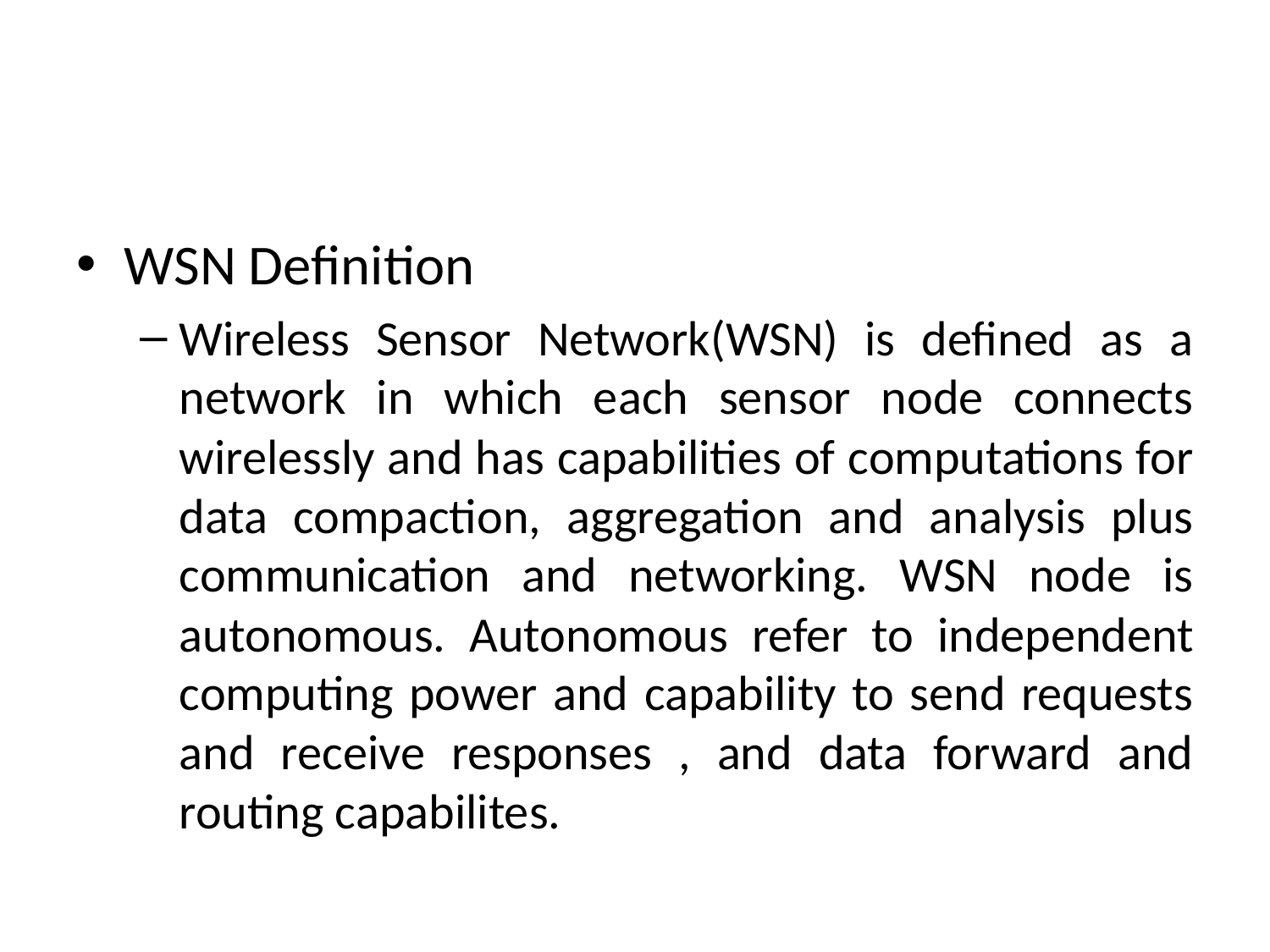

#
WSN Definition
Wireless Sensor Network(WSN) is defined as a network in which each sensor node connects wirelessly and has capabilities of computations for data compaction, aggregation and analysis plus communication and networking. WSN node is autonomous. Autonomous refer to independent computing power and capability to send requests and receive responses , and data forward and routing capabilites.